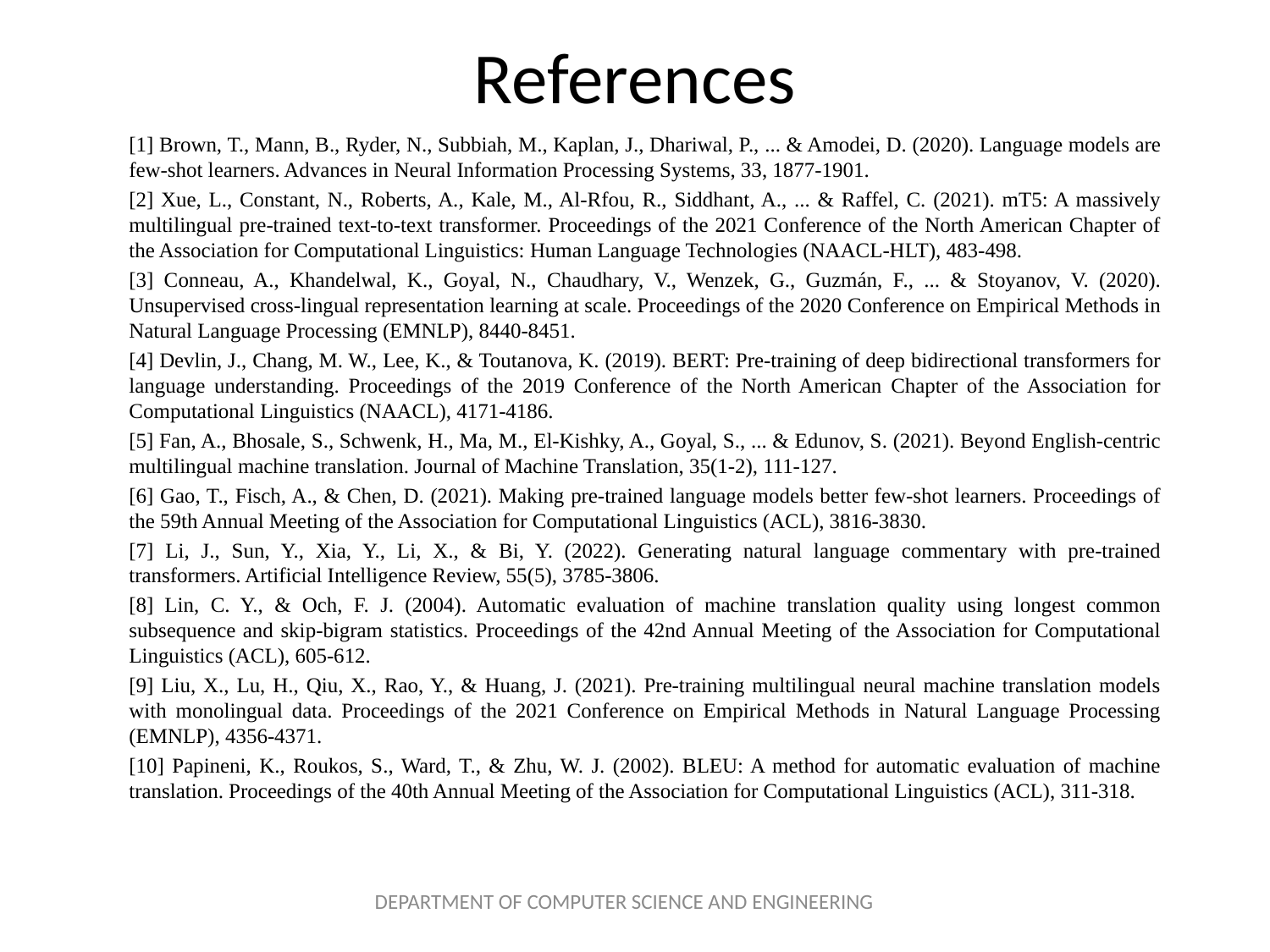

# References
[1] Brown, T., Mann, B., Ryder, N., Subbiah, M., Kaplan, J., Dhariwal, P., ... & Amodei, D. (2020). Language models are few-shot learners. Advances in Neural Information Processing Systems, 33, 1877-1901.
[2] Xue, L., Constant, N., Roberts, A., Kale, M., Al-Rfou, R., Siddhant, A., ... & Raffel, C. (2021). mT5: A massively multilingual pre-trained text-to-text transformer. Proceedings of the 2021 Conference of the North American Chapter of the Association for Computational Linguistics: Human Language Technologies (NAACL-HLT), 483-498.
[3] Conneau, A., Khandelwal, K., Goyal, N., Chaudhary, V., Wenzek, G., Guzmán, F., ... & Stoyanov, V. (2020). Unsupervised cross-lingual representation learning at scale. Proceedings of the 2020 Conference on Empirical Methods in Natural Language Processing (EMNLP), 8440-8451.
[4] Devlin, J., Chang, M. W., Lee, K., & Toutanova, K. (2019). BERT: Pre-training of deep bidirectional transformers for language understanding. Proceedings of the 2019 Conference of the North American Chapter of the Association for Computational Linguistics (NAACL), 4171-4186.
[5] Fan, A., Bhosale, S., Schwenk, H., Ma, M., El-Kishky, A., Goyal, S., ... & Edunov, S. (2021). Beyond English-centric multilingual machine translation. Journal of Machine Translation, 35(1-2), 111-127.
[6] Gao, T., Fisch, A., & Chen, D. (2021). Making pre-trained language models better few-shot learners. Proceedings of the 59th Annual Meeting of the Association for Computational Linguistics (ACL), 3816-3830.
[7] Li, J., Sun, Y., Xia, Y., Li, X., & Bi, Y. (2022). Generating natural language commentary with pre-trained transformers. Artificial Intelligence Review, 55(5), 3785-3806.
[8] Lin, C. Y., & Och, F. J. (2004). Automatic evaluation of machine translation quality using longest common subsequence and skip-bigram statistics. Proceedings of the 42nd Annual Meeting of the Association for Computational Linguistics (ACL), 605-612.
[9] Liu, X., Lu, H., Qiu, X., Rao, Y., & Huang, J. (2021). Pre-training multilingual neural machine translation models with monolingual data. Proceedings of the 2021 Conference on Empirical Methods in Natural Language Processing (EMNLP), 4356-4371.
[10] Papineni, K., Roukos, S., Ward, T., & Zhu, W. J. (2002). BLEU: A method for automatic evaluation of machine translation. Proceedings of the 40th Annual Meeting of the Association for Computational Linguistics (ACL), 311-318.

DEPARTMENT OF COMPUTER SCIENCE AND ENGINEERING